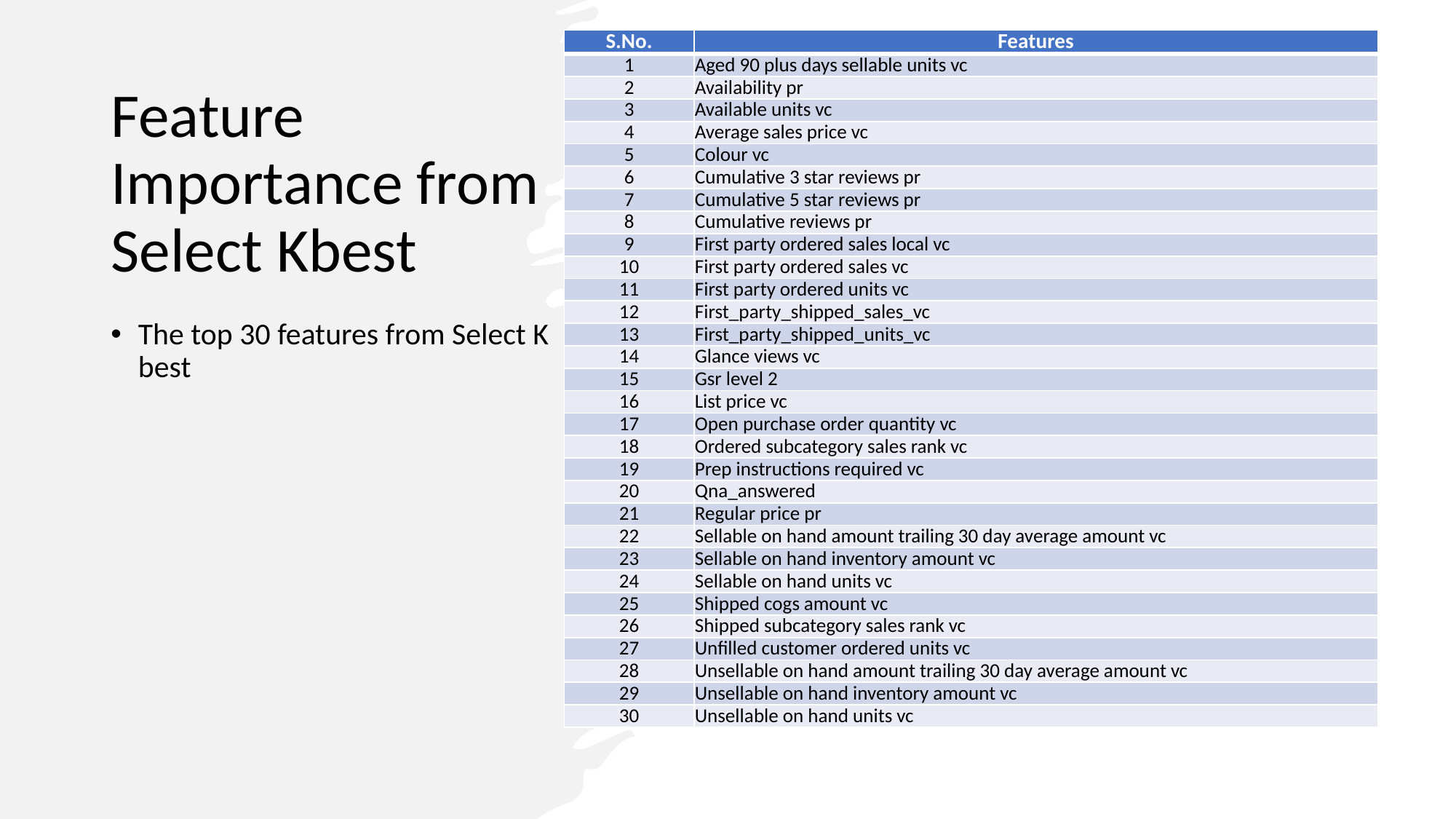

| S.No. | Features |
| --- | --- |
| 1 | Aged 90 plus days sellable units vc |
| 2 | Availability pr |
| 3 | Available units vc |
| 4 | Average sales price vc |
| 5 | Colour vc |
| 6 | Cumulative 3 star reviews pr |
| 7 | Cumulative 5 star reviews pr |
| 8 | Cumulative reviews pr |
| 9 | First party ordered sales local vc |
| 10 | First party ordered sales vc |
| 11 | First party ordered units vc |
| 12 | First\_party\_shipped\_sales\_vc |
| 13 | First\_party\_shipped\_units\_vc |
| 14 | Glance views vc |
| 15 | Gsr level 2 |
| 16 | List price vc |
| 17 | Open purchase order quantity vc |
| 18 | Ordered subcategory sales rank vc |
| 19 | Prep instructions required vc |
| 20 | Qna\_answered |
| 21 | Regular price pr |
| 22 | Sellable on hand amount trailing 30 day average amount vc |
| 23 | Sellable on hand inventory amount vc |
| 24 | Sellable on hand units vc |
| 25 | Shipped cogs amount vc |
| 26 | Shipped subcategory sales rank vc |
| 27 | Unfilled customer ordered units vc |
| 28 | Unsellable on hand amount trailing 30 day average amount vc |
| 29 | Unsellable on hand inventory amount vc |
| 30 | Unsellable on hand units vc |
# Feature Importance from Select Kbest
The top 30 features from Select K best